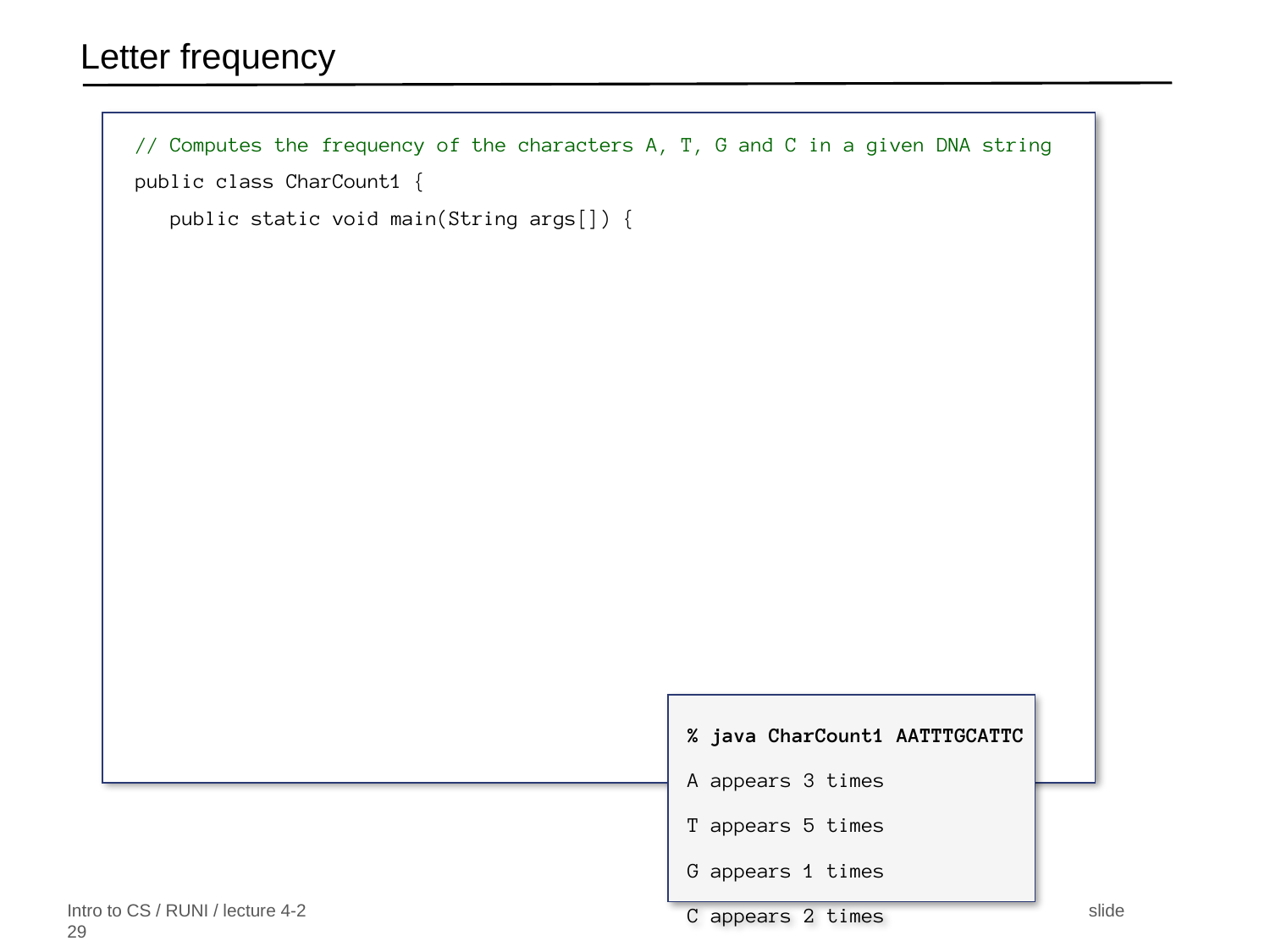

# Letter frequency
// Computes the frequency of the characters A, T, G and C in a given DNA string
public class CharCount1 {
   public static void main(String args[]) {

% java CharCount1 AATTTGCATTC
A appears 3 times
T appears 5 times
G appears 1 times
C appears 2 times